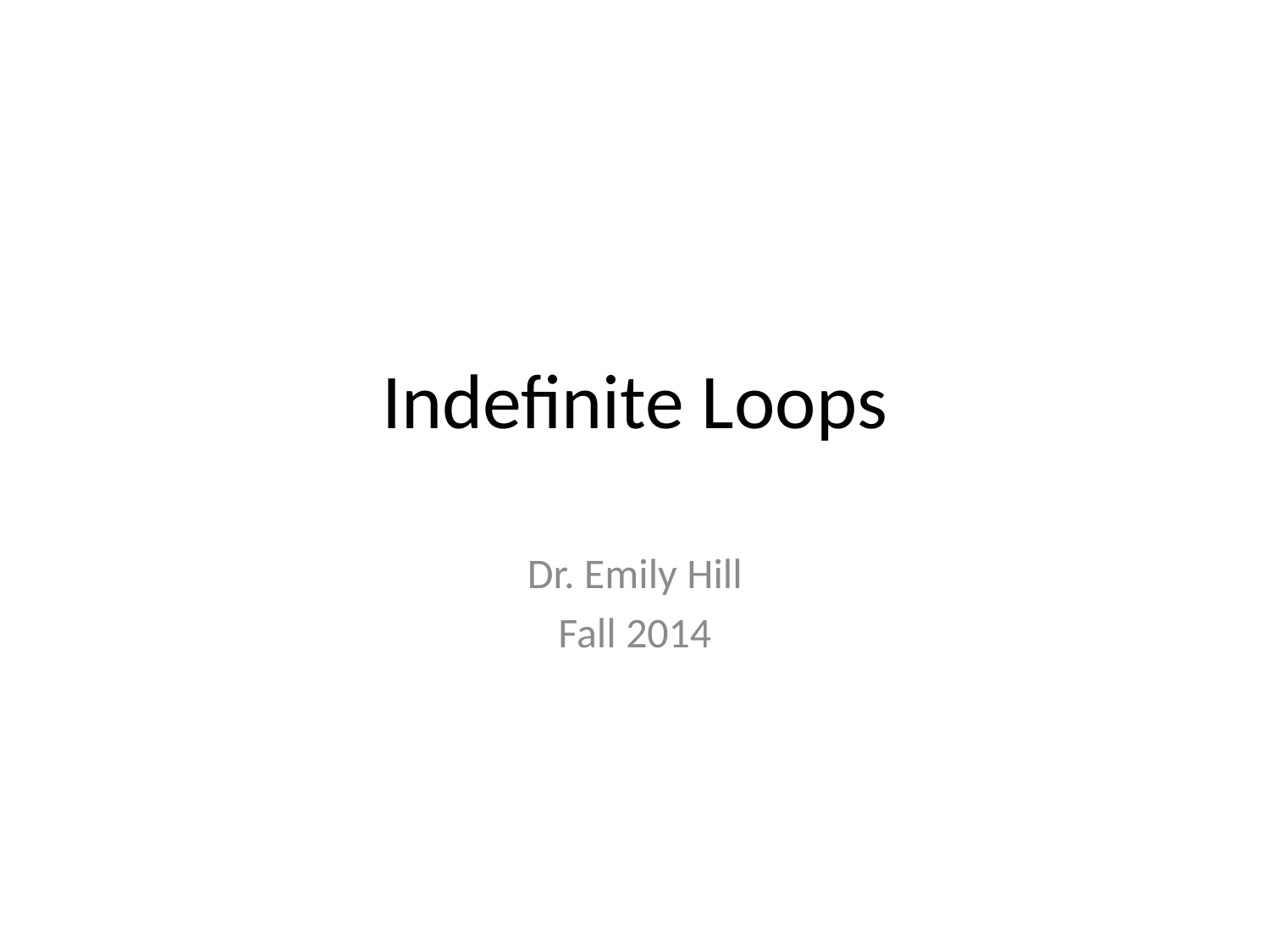

# Indefinite Loops
Dr. Emily Hill
Fall 2014